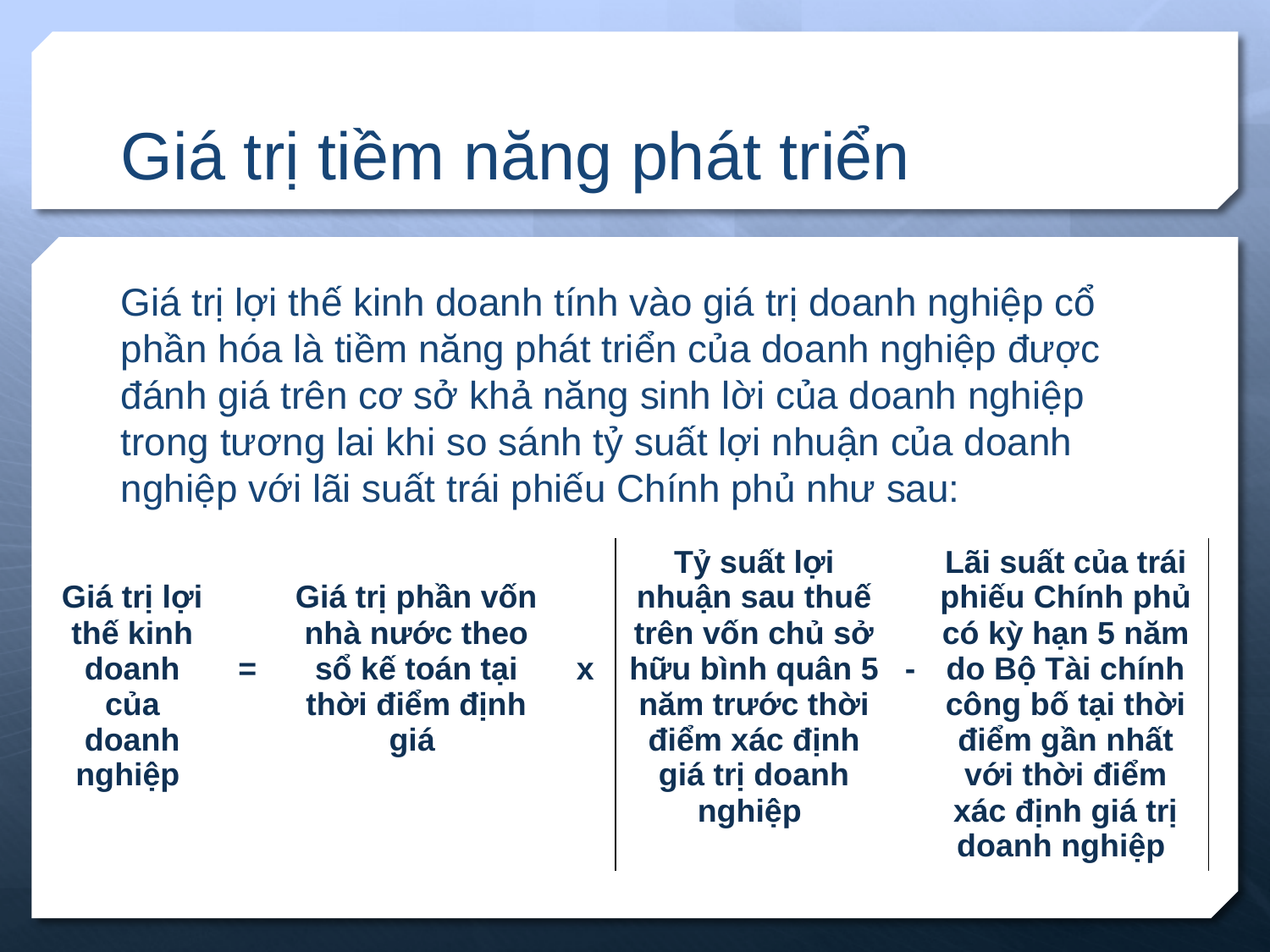

# Giá trị tiềm năng phát triển
Giá trị lợi thế kinh doanh tính vào giá trị doanh nghiệp cổ phần hóa là tiềm năng phát triển của doanh nghiệp được đánh giá trên cơ sở khả năng sinh lời của doanh nghiệp trong tương lai khi so sánh tỷ suất lợi nhuận của doanh nghiệp với lãi suất trái phiếu Chính phủ như sau:

| Giá trị lợi thế kinh doanh của doanh nghiệp | = | Giá trị phần vốn nhà nước theo sổ kế toán tại thời điểm định giá | x | Tỷ suất lợi nhuận sau thuế trên vốn chủ sở hữu bình quân 5 năm trước thời điểm xác định giá trị doanh nghiệp | - | Lãi suất của trái phiếu Chính phủ có kỳ hạn 5 năm do Bộ Tài chính công bố tại thời điểm gần nhất với thời điểm xác định giá trị doanh nghiệp |
| --- | --- | --- | --- | --- | --- | --- |